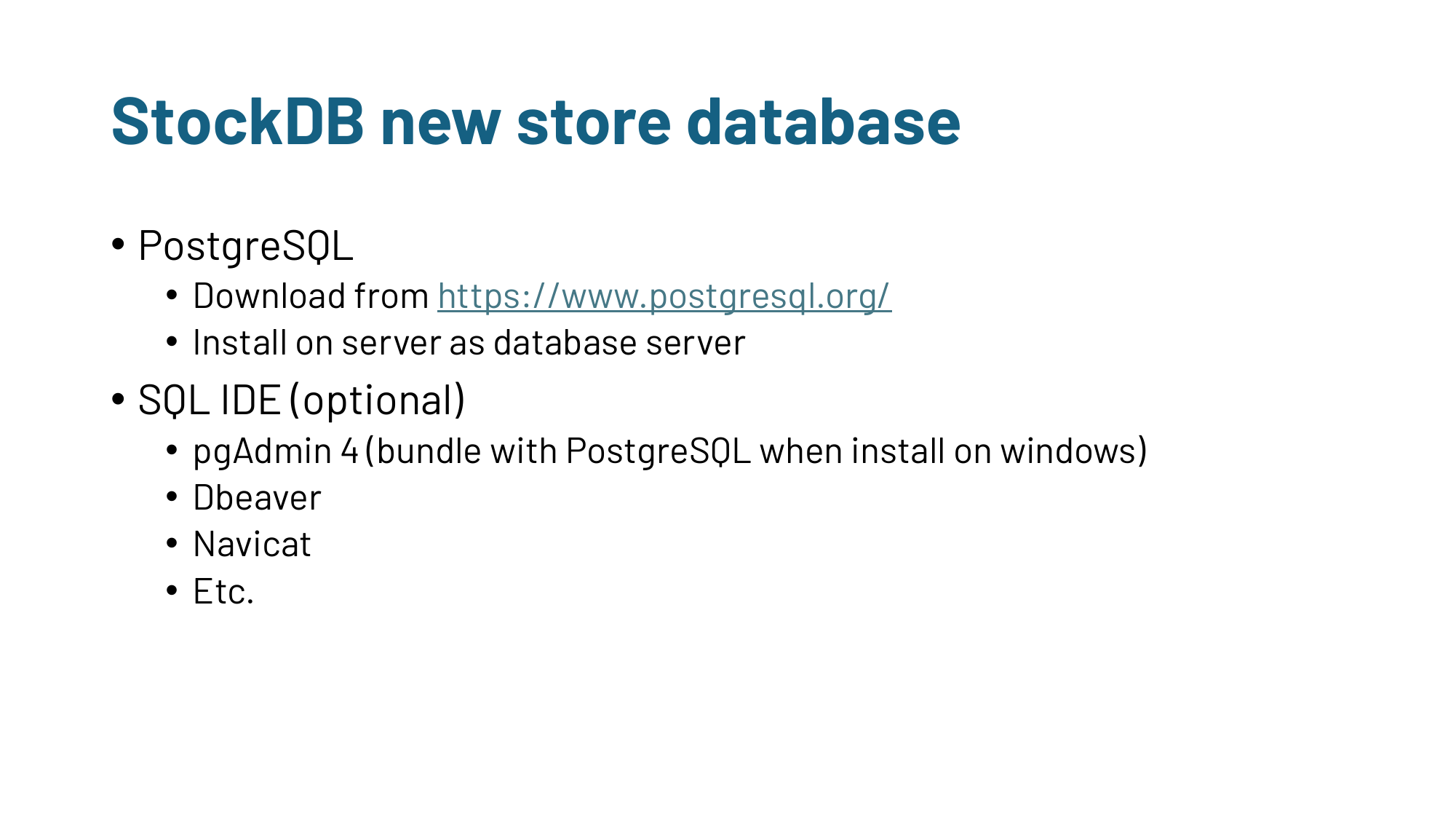

# StockDB new store database
PostgreSQL
Download from https://www.postgresql.org/
Install on server as database server
SQL IDE (optional)
pgAdmin 4 (bundle with PostgreSQL when install on windows)
Dbeaver
Navicat
Etc.